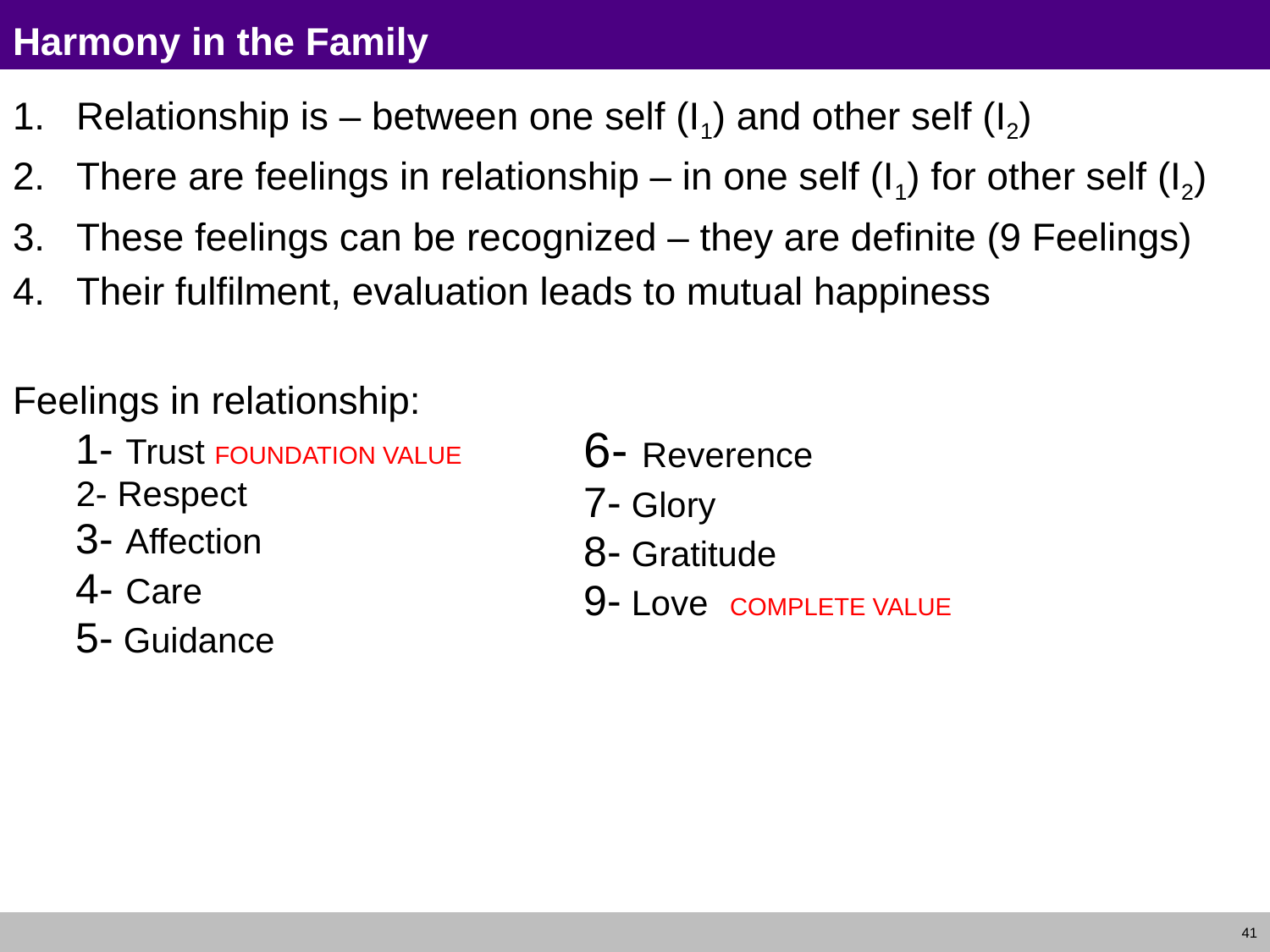

# Harmony in the Family
Relationship is – between one self (I1) and other self (I2)
There are feelings in relationship – in one self (I1) for other self (I2)
These feelings can be recognized – they are definite (9 Feelings)
Their fulfilment, evaluation leads to mutual happiness

Feelings in relationship:

6- Reverence
7- Glory
8- Gratitude
9- Love  COMPLETE VALUE
1- Trust FOUNDATION VALUE
2- Respect
3- Affection
4- Care
5- Guidance